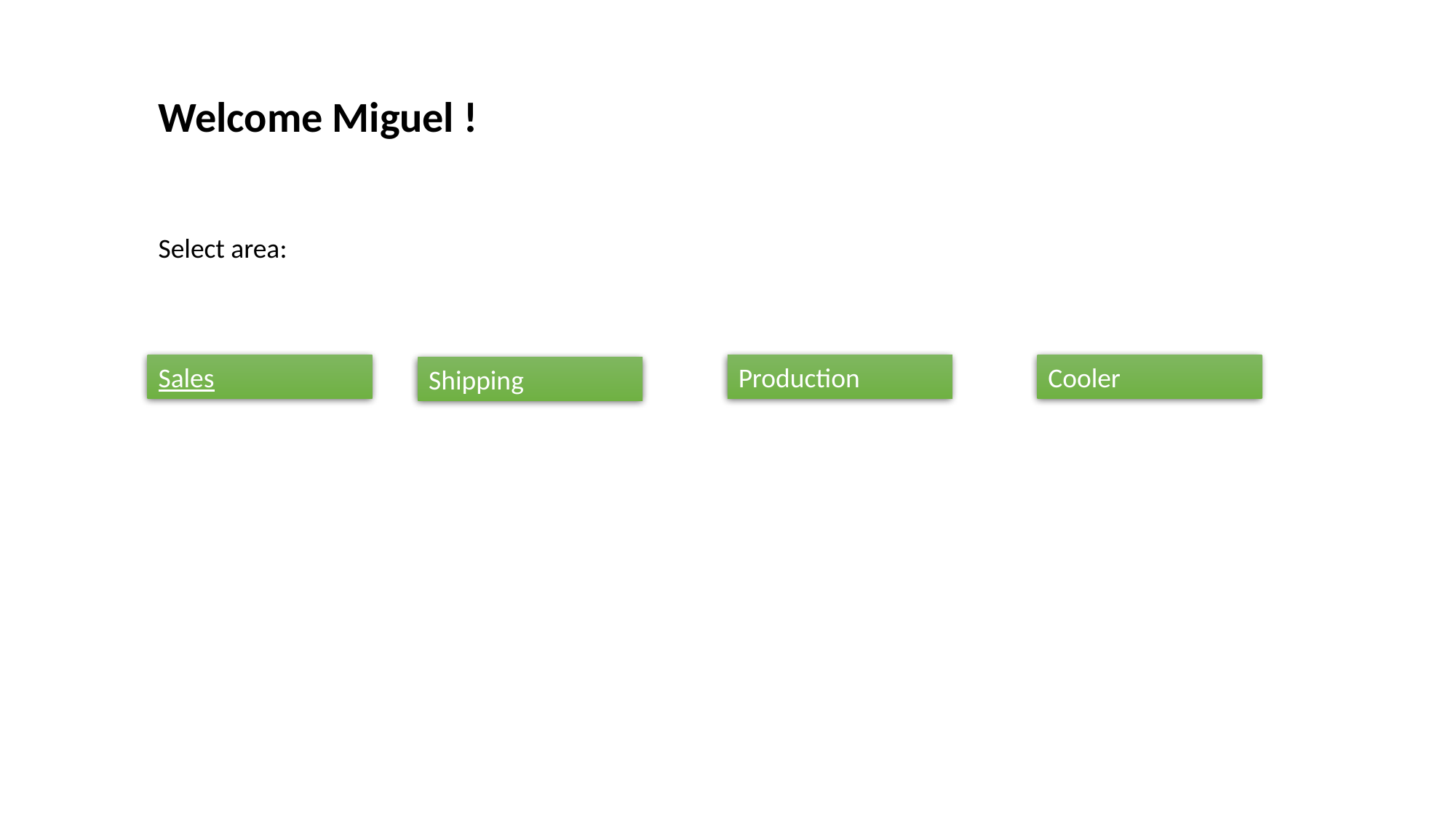

Welcome Miguel !
Select area:
Sales
Production
Cooler
Shipping